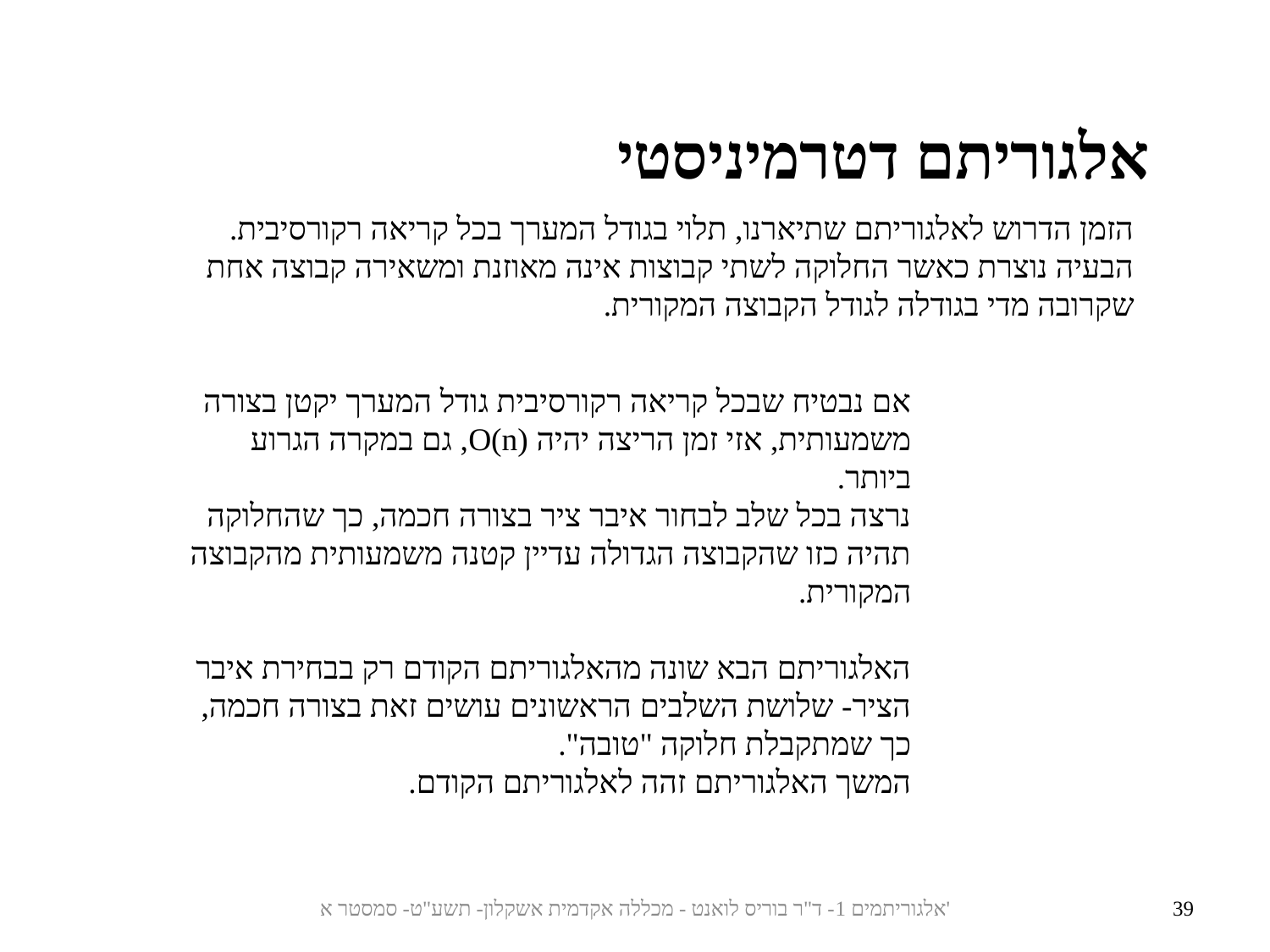

אלגוריתם דטרמיניסטי
הזמן הדרוש לאלגוריתם שתיארנו, תלוי בגודל המערך בכל קריאה רקורסיבית.
הבעיה נוצרת כאשר החלוקה לשתי קבוצות אינה מאוזנת ומשאירה קבוצה אחת שקרובה מדי בגודלה לגודל הקבוצה המקורית.
אם נבטיח שבכל קריאה רקורסיבית גודל המערך יקטן בצורה משמעותית, אזי זמן הריצה יהיה O(n), גם במקרה הגרוע ביותר.
נרצה בכל שלב לבחור איבר ציר בצורה חכמה, כך שהחלוקה תהיה כזו שהקבוצה הגדולה עדיין קטנה משמעותית מהקבוצה המקורית.

האלגוריתם הבא שונה מהאלגוריתם הקודם רק בבחירת איבר הציר- שלושת השלבים הראשונים עושים זאת בצורה חכמה, כך שמתקבלת חלוקה "טובה".
המשך האלגוריתם זהה לאלגוריתם הקודם.
אלגוריתמים 1- ד"ר בוריס לואנט - מכללה אקדמית אשקלון- תשע"ט- סמסטר א'
39